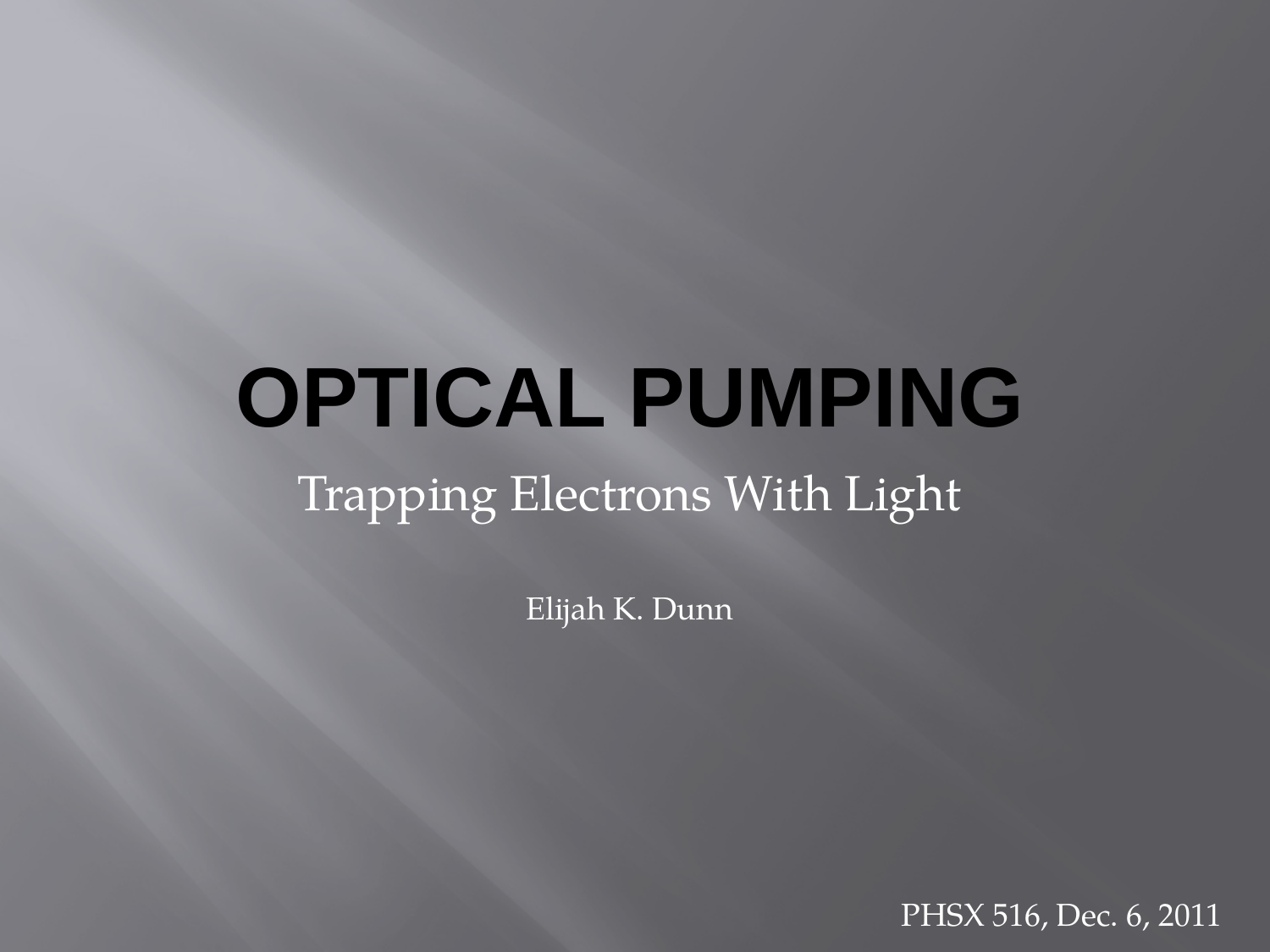

# Optical Pumping
Trapping Electrons With Light
Elijah K. Dunn
PHSX 516, Dec. 6, 2011